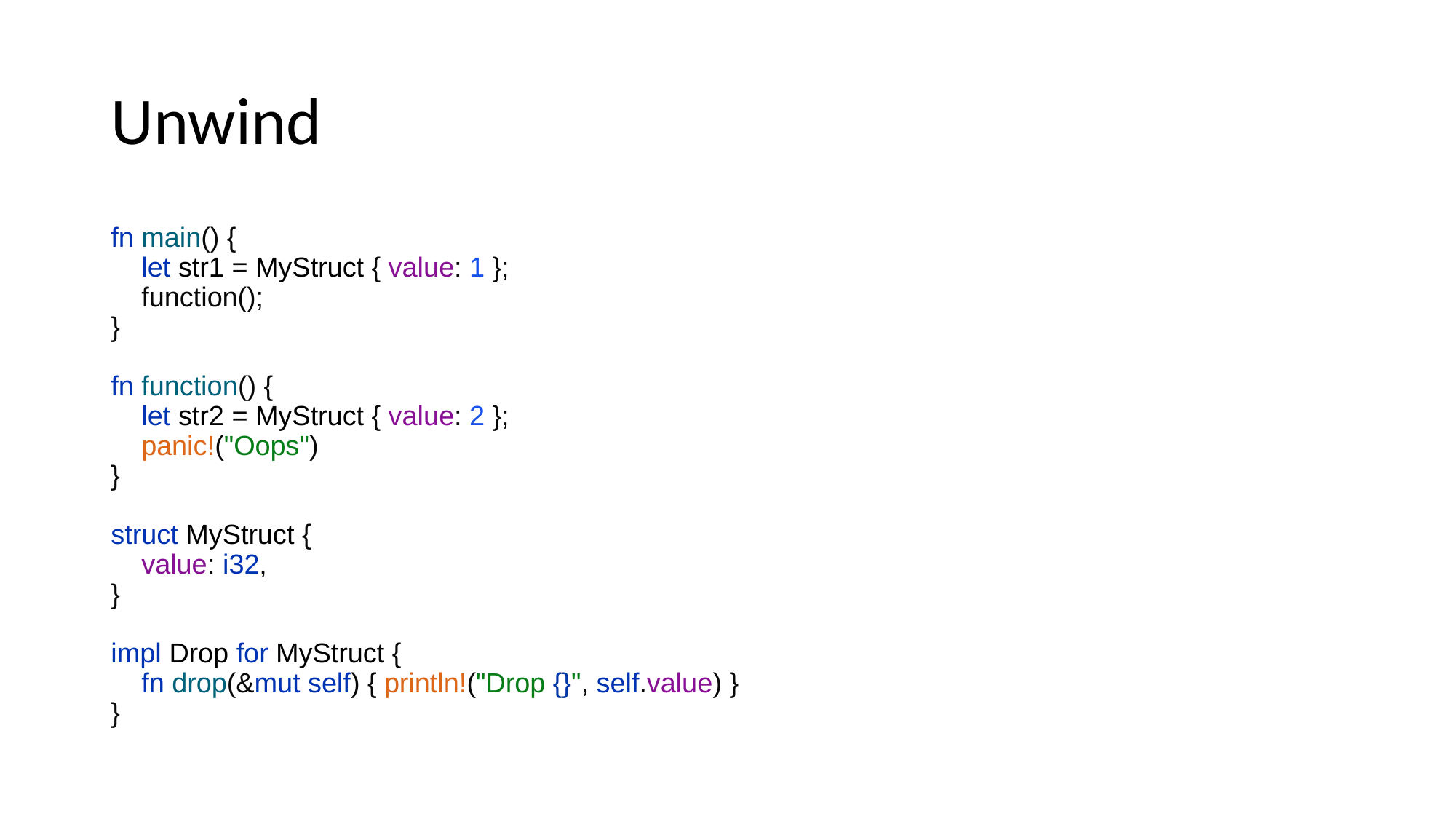

# Unwind
fn main() {
    let str1 = MyStruct { value: 1 };
    function();
}
fn function() {
    let str2 = MyStruct { value: 2 };
    panic!("Oops")
}
struct MyStruct {
    value: i32,
}
impl Drop for MyStruct {
    fn drop(&mut self) { println!("Drop {}", self.value) }
}